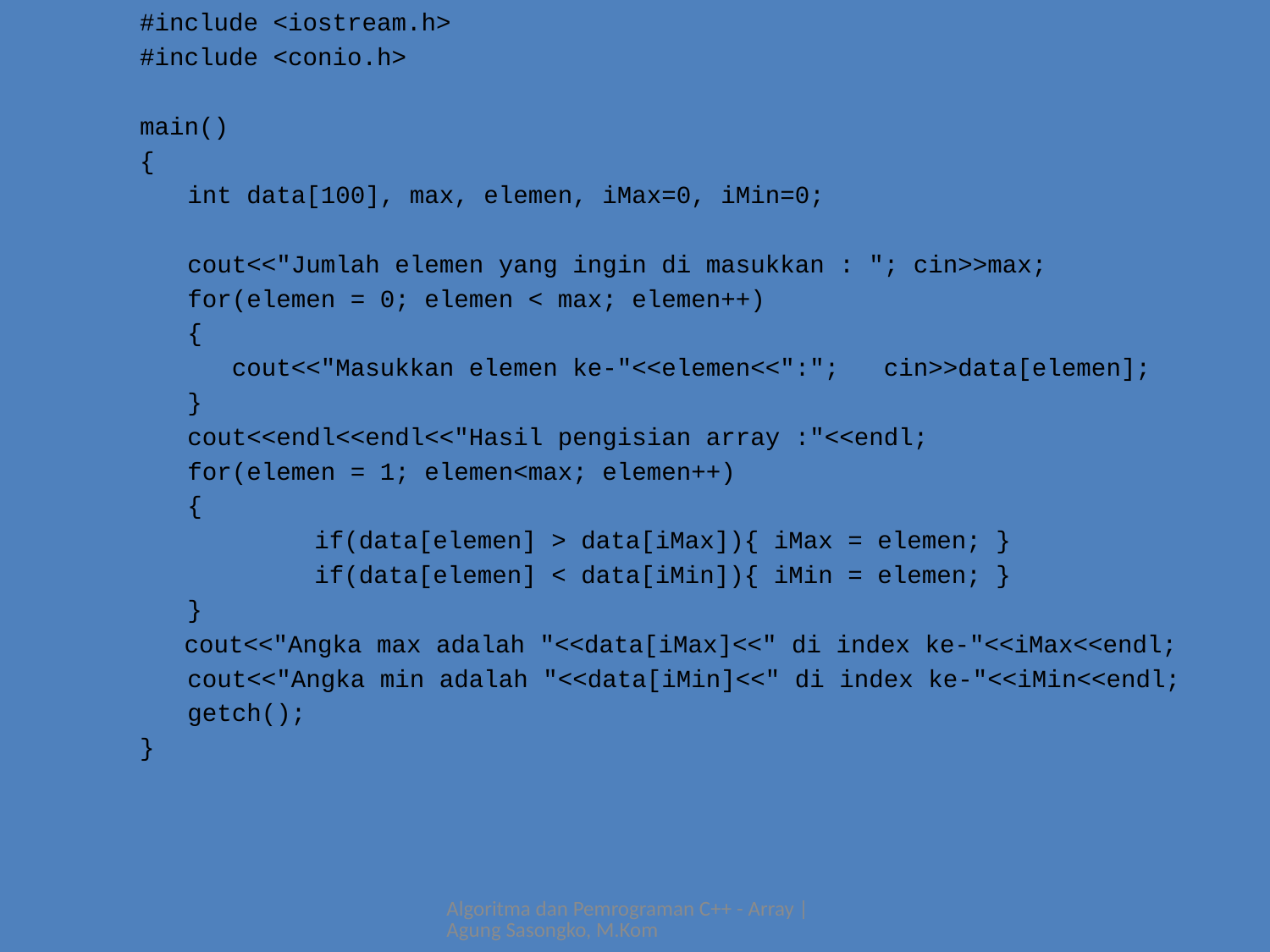

#include <iostream.h>
#include <conio.h>

main()
{
	int data[100], max, elemen, iMax=0, iMin=0;

	cout<<"Jumlah elemen yang ingin di masukkan : "; cin>>max;
	for(elemen = 0; elemen < max; elemen++)
	{
	   cout<<"Masukkan elemen ke-"<<elemen<<":";   cin>>data[elemen];
	}
	cout<<endl<<endl<<"Hasil pengisian array :"<<endl;
	for(elemen = 1; elemen<max; elemen++)
	{
		if(data[elemen] > data[iMax]){ iMax = elemen; }
	 	if(data[elemen] < data[iMin]){ iMin = elemen; }
	}
   cout<<"Angka max adalah "<<data[iMax]<<" di index ke-"<<iMax<<endl;
	cout<<"Angka min adalah "<<data[iMin]<<" di index ke-"<<iMin<<endl;
	getch();
}
Algoritma dan Pemrograman C++ - Array | Agung Sasongko, M.Kom